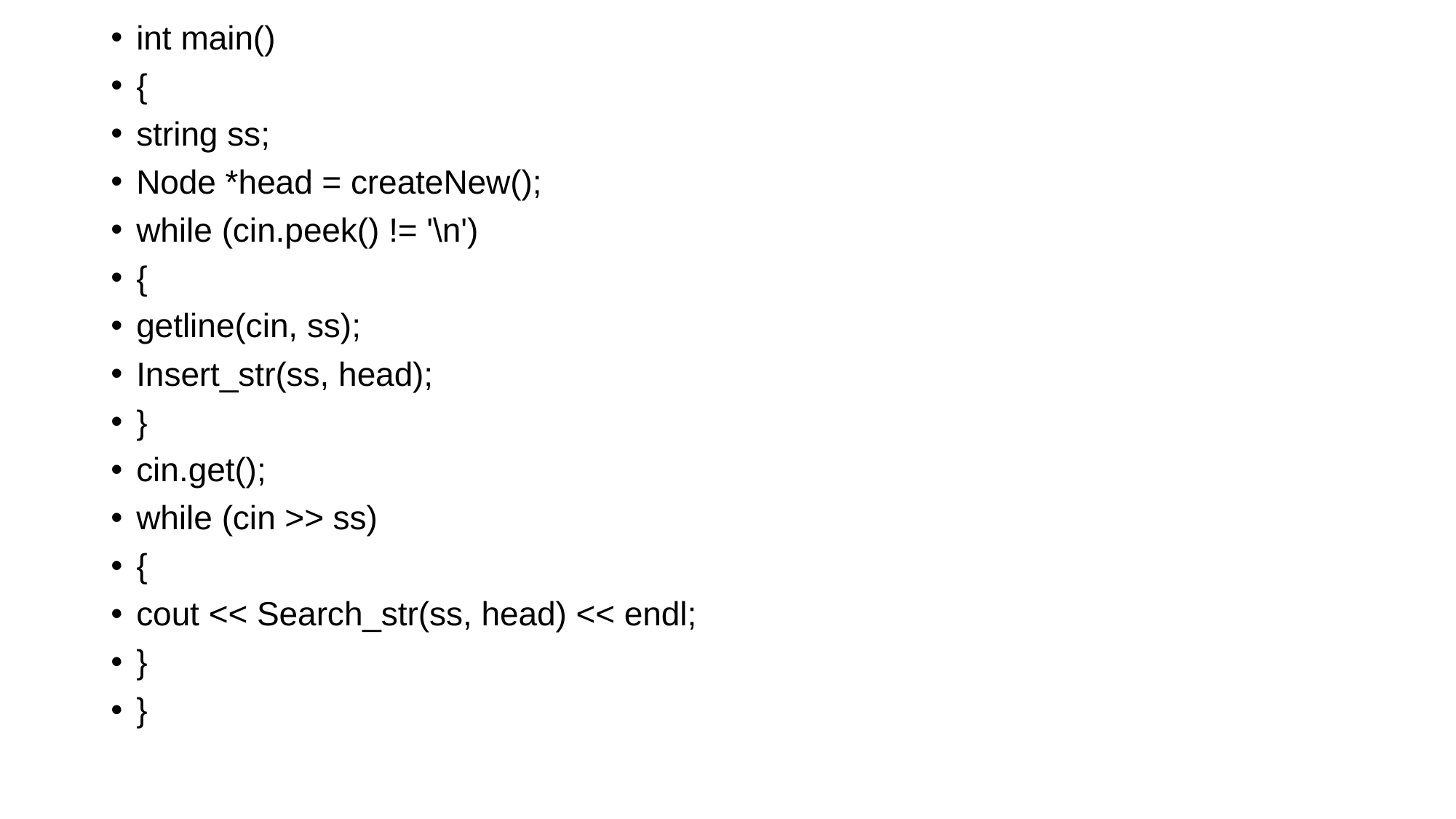

int main()
{
string ss;
Node *head = createNew();
while (cin.peek() != '\n')
{
getline(cin, ss);
Insert_str(ss, head);
}
cin.get();
while (cin >> ss)
{
cout << Search_str(ss, head) << endl;
}
}